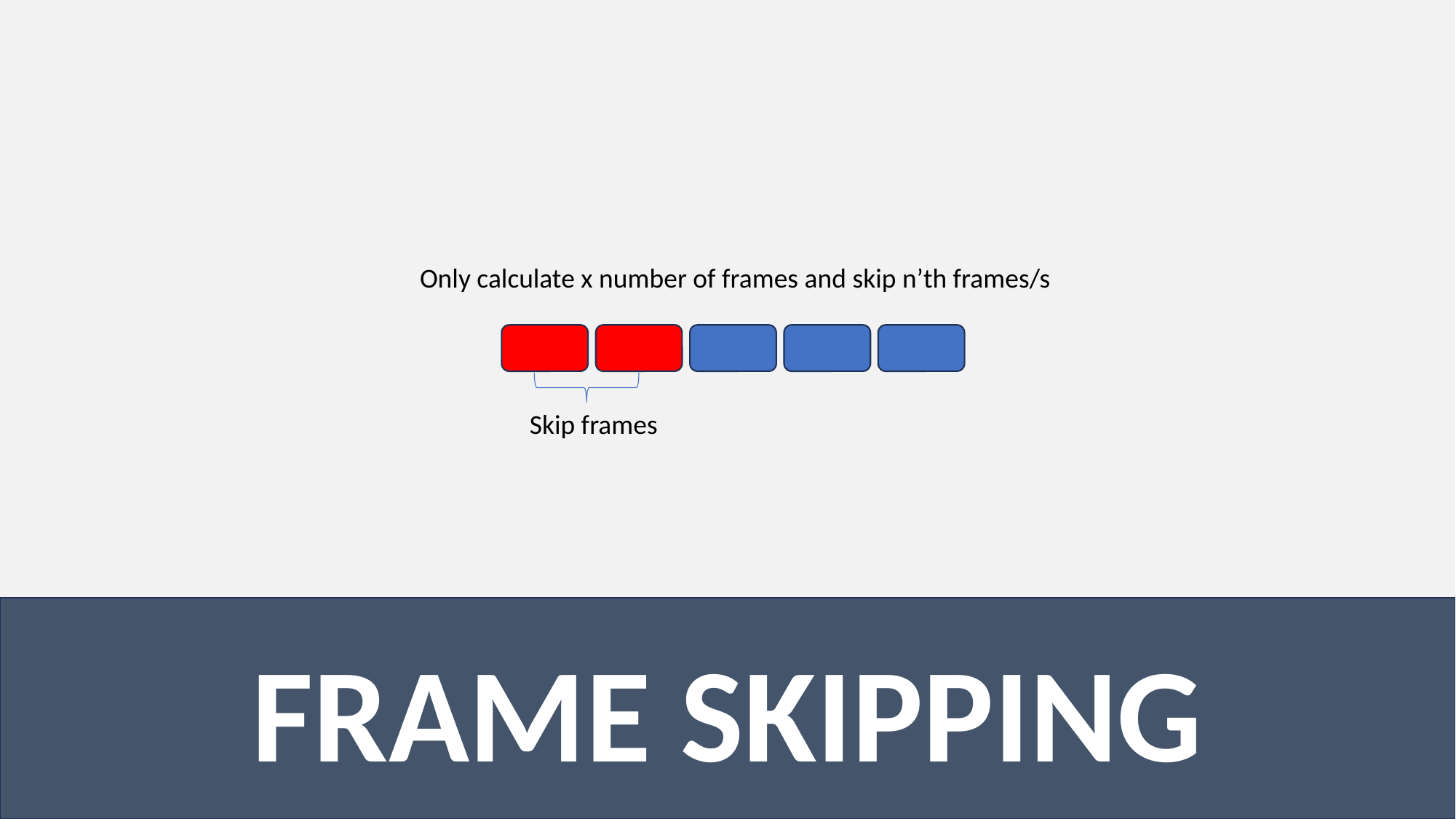

Only calculate x number of frames and skip n’th frames/s

Skip frames
FRAME SKIPPING